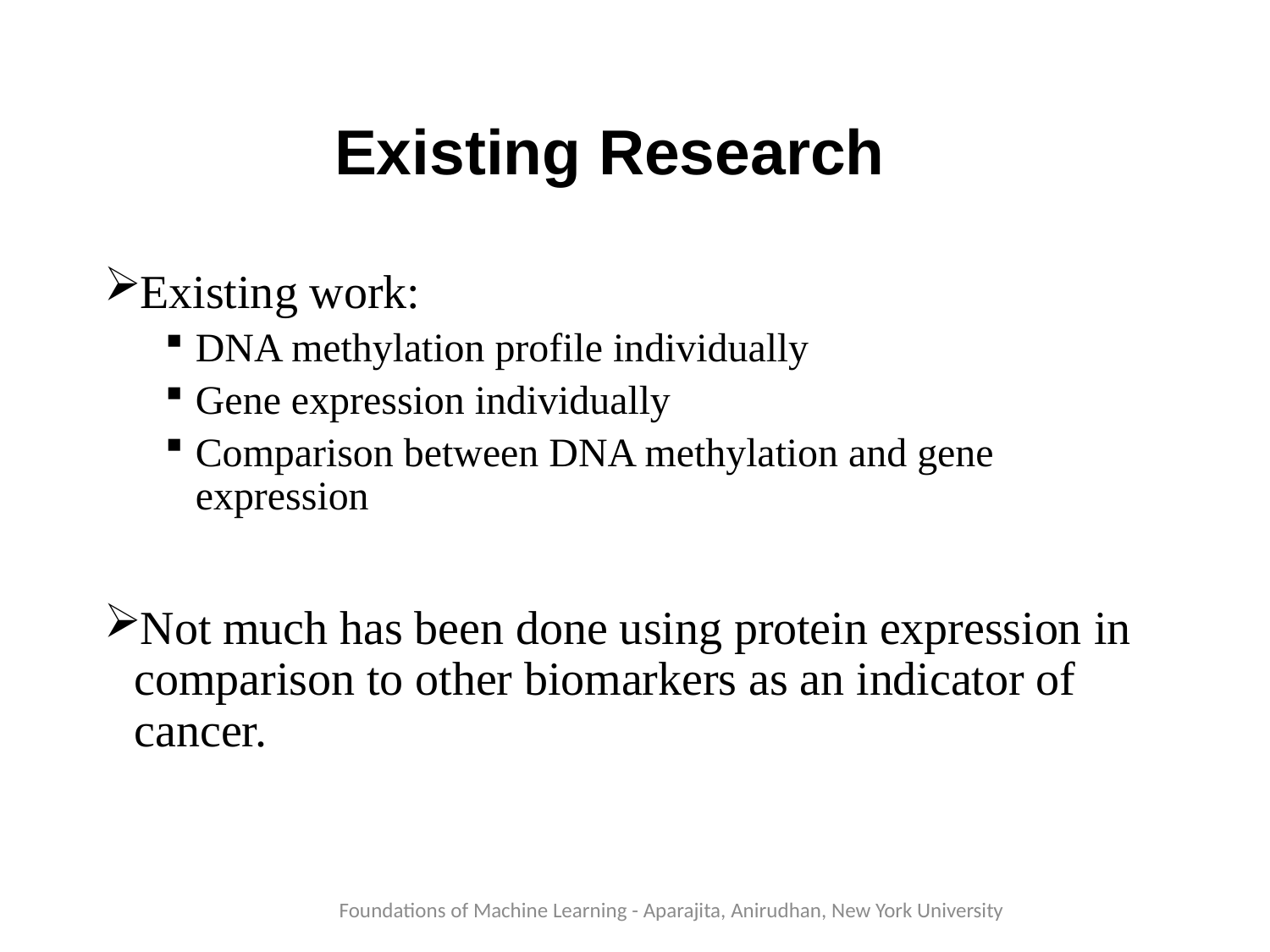

Existing Research
Existing work:
DNA methylation profile individually
Gene expression individually
Comparison between DNA methylation and gene expression

Not much has been done using protein expression in comparison to other biomarkers as an indicator of cancer.
Foundations of Machine Learning - Aparajita, Anirudhan, New York University